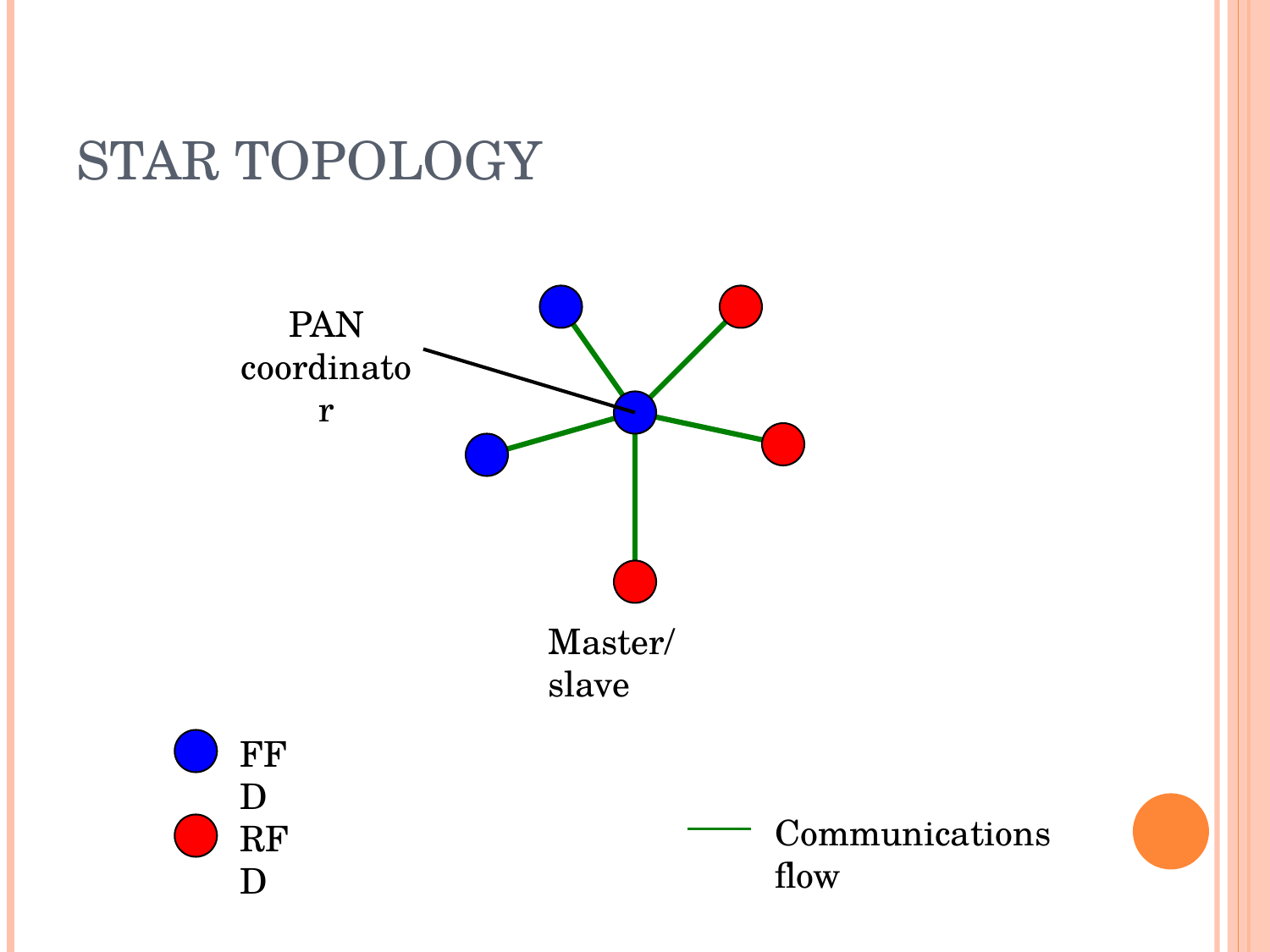

# Star Topology

PAN
coordinator

Master/slave
FFD

RFD

Communications flow